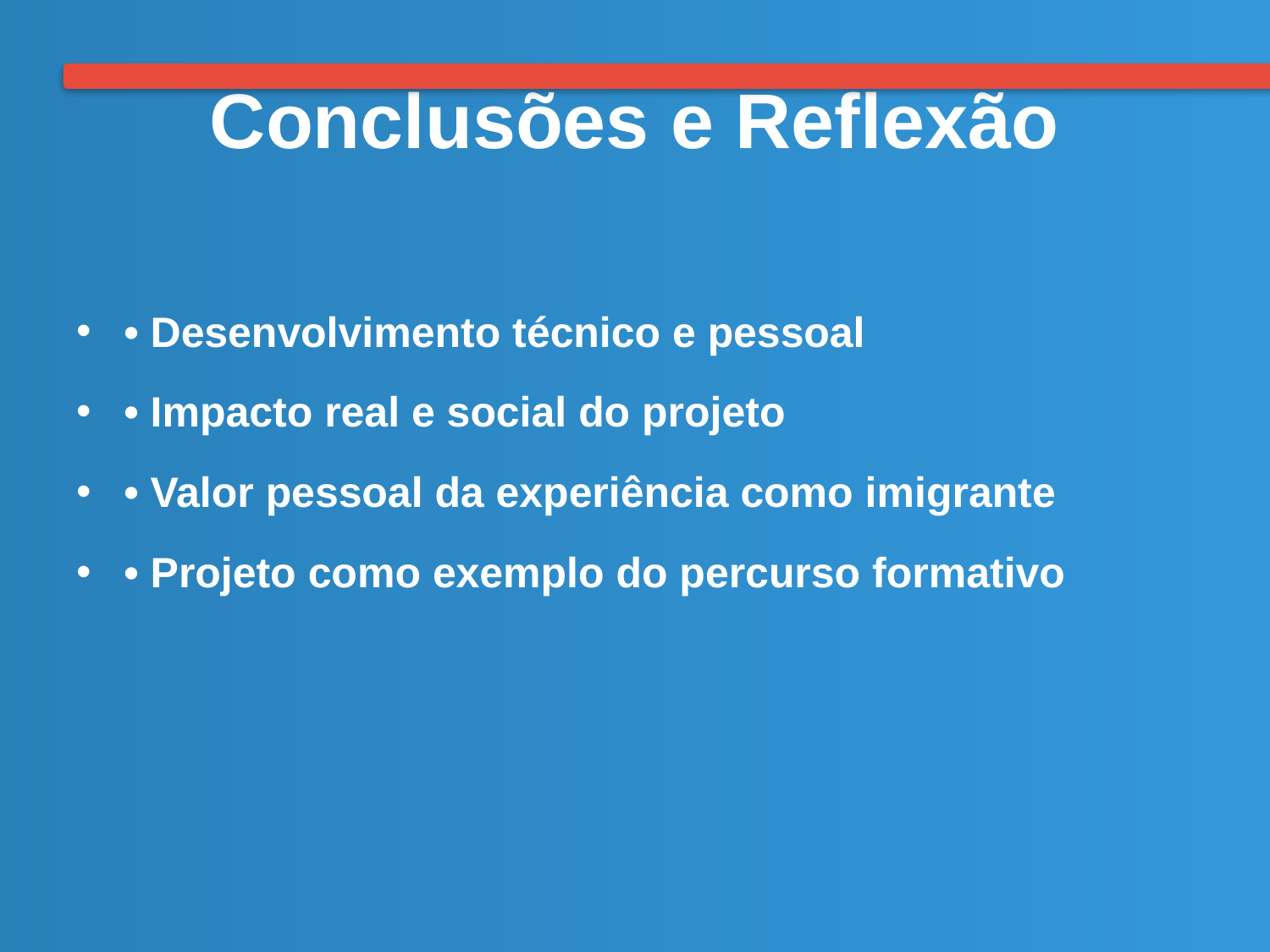

# Conclusões e Reflexão

• Desenvolvimento técnico e pessoal
• Impacto real e social do projeto
• Valor pessoal da experiência como imigrante
• Projeto como exemplo do percurso formativo